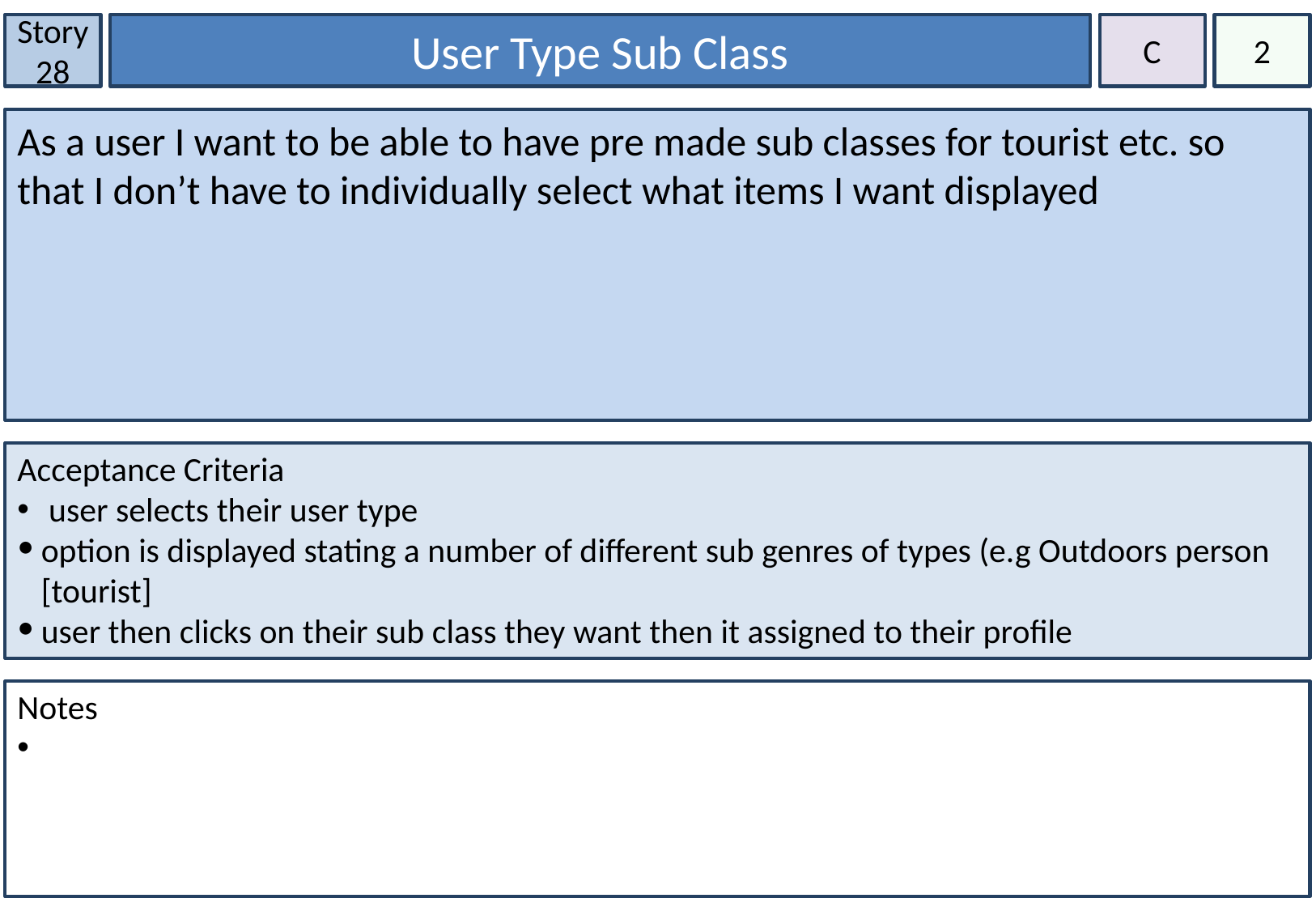

Story 28
User Type Sub Class
C
2
As a user I want to be able to have pre made sub classes for tourist etc. so that I don’t have to individually select what items I want displayed
Acceptance Criteria
 user selects their user type
option is displayed stating a number of different sub genres of types (e.g Outdoors person [tourist]
user then clicks on their sub class they want then it assigned to their profile
Notes